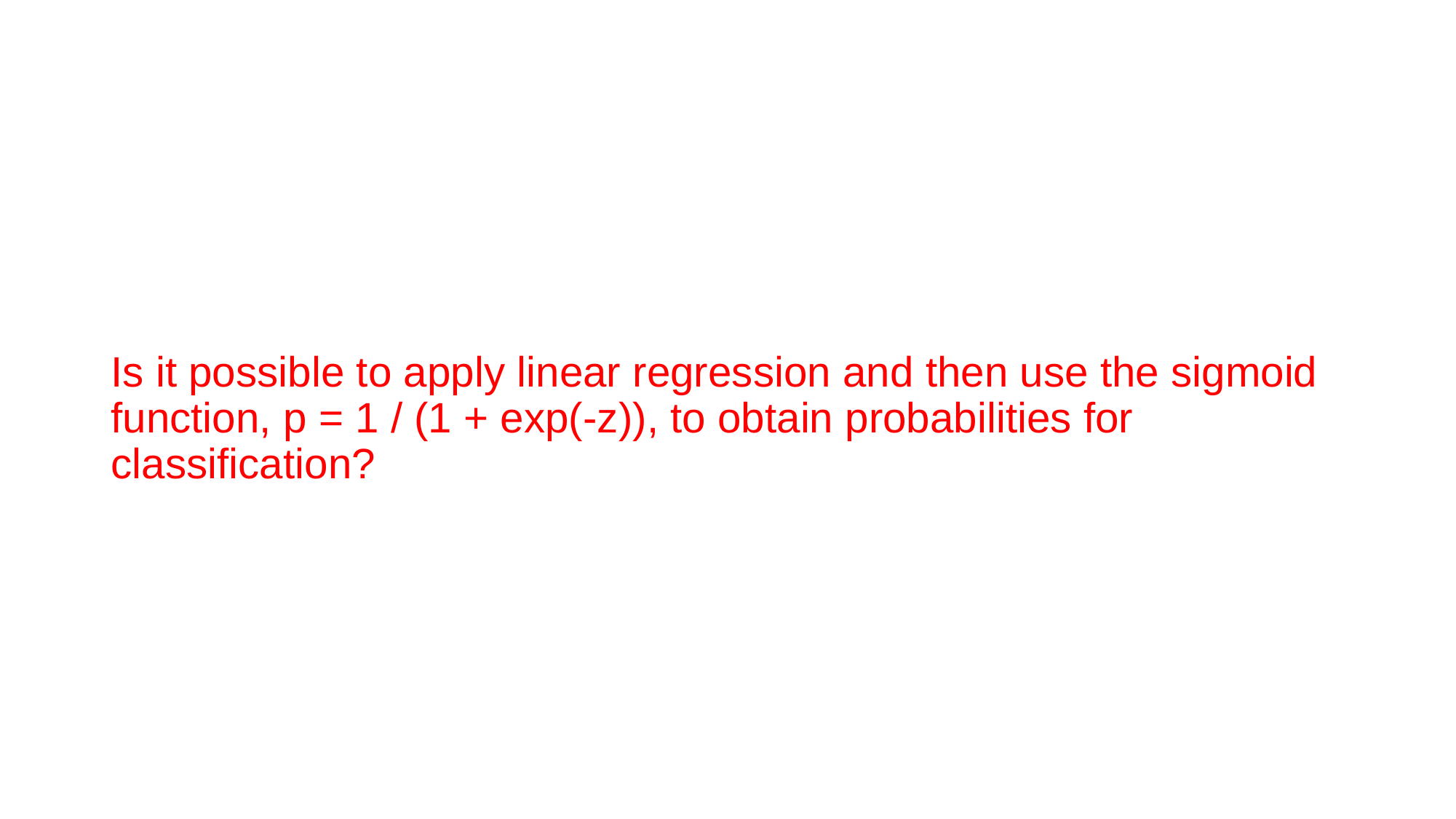

#

Is it possible to apply linear regression and then use the sigmoid function, p = 1 / (1 + exp(-z)), to obtain probabilities for classification?